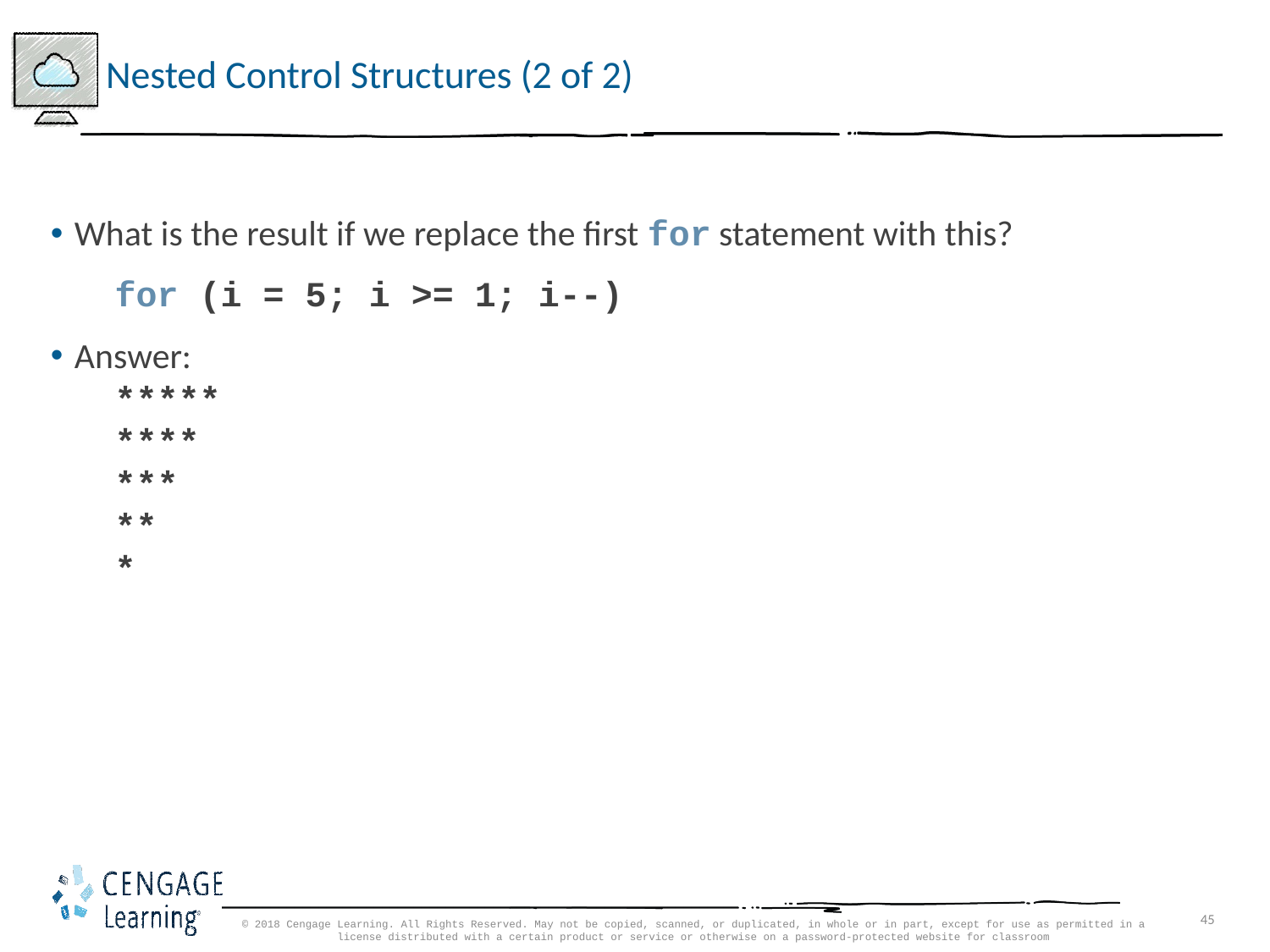

# Nested Control Structures (2 of 2)
What is the result if we replace the first for statement with this?
for (i = 5; i >= 1; i--)
Answer:
*****
****
***
**
*

© 2018 Cengage Learning. All Rights Reserved. May not be copied, scanned, or duplicated, in whole or in part, except for use as permitted in a license distributed with a certain product or service or otherwise on a password-protected website for classroom